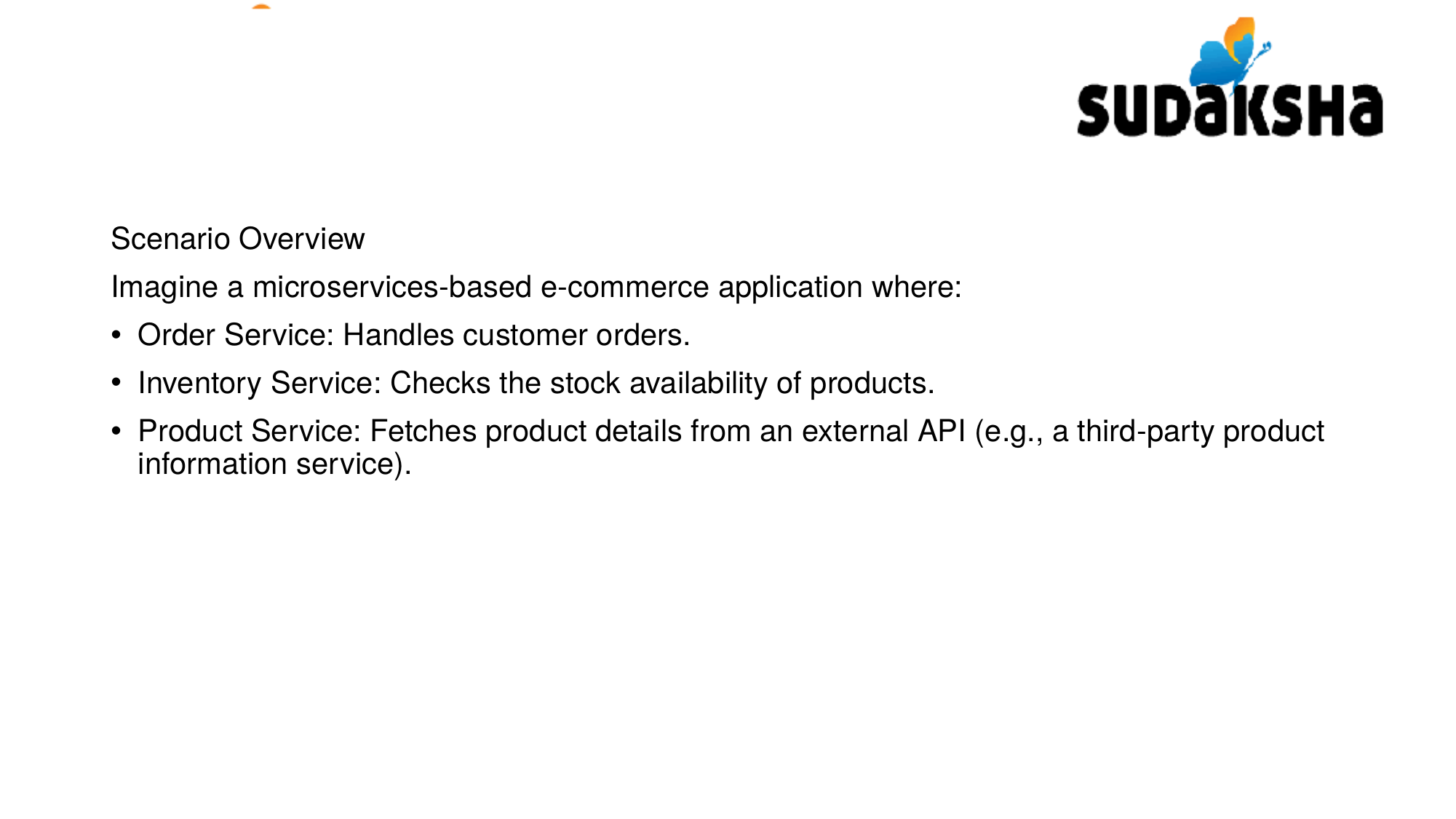

Scenario Overview
Imagine a microservices-based e-commerce application where:
Order Service: Handles customer orders.
Inventory Service: Checks the stock availability of products.
Product Service: Fetches product details from an external API (e.g., a third-party product information service).